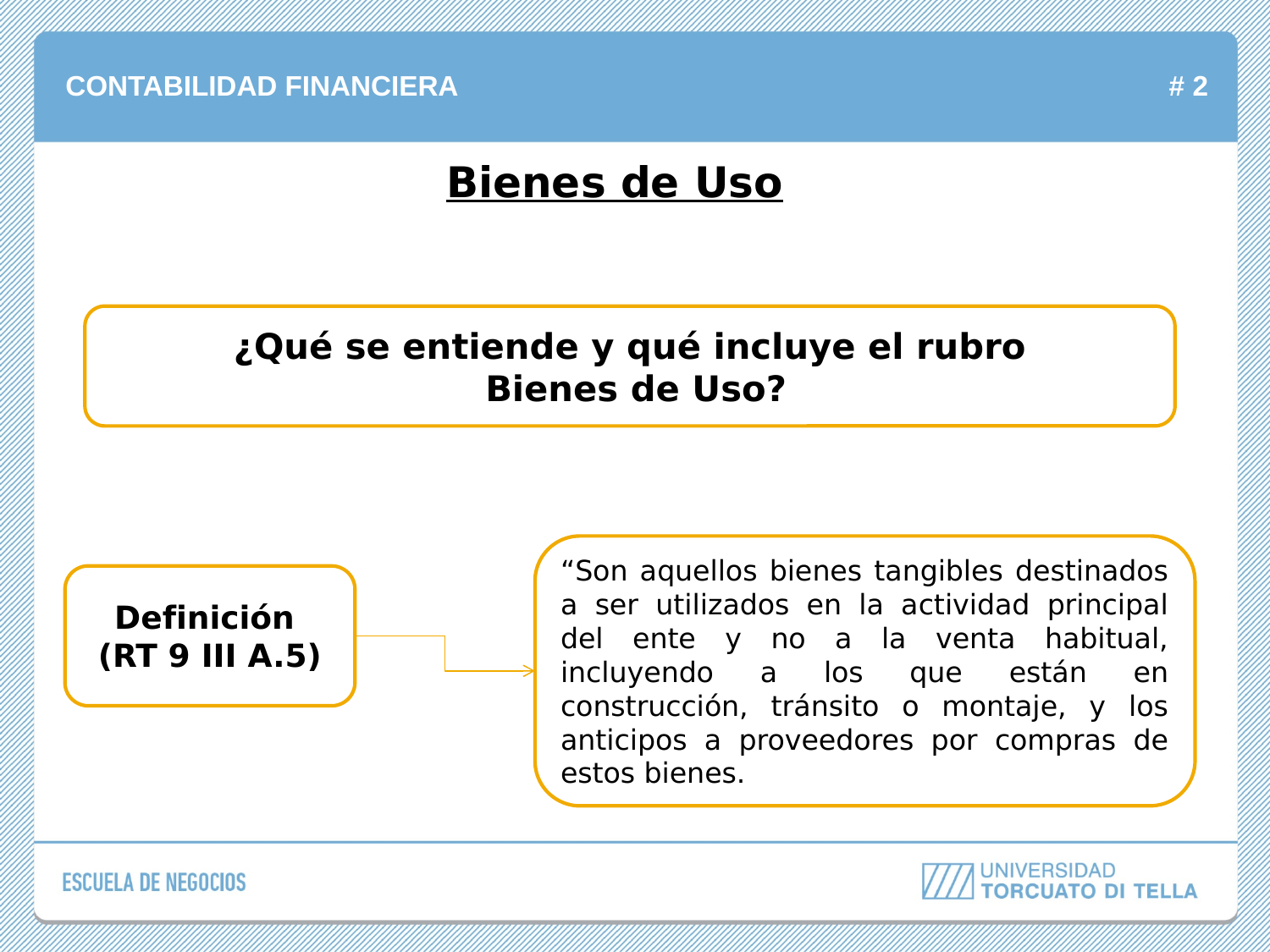

Bienes de Uso
¿Qué se entiende y qué incluye el rubro
 Bienes de Uso?
“Son aquellos bienes tangibles destinados a ser utilizados en la actividad principal del ente y no a la venta habitual, incluyendo a los que están en construcción, tránsito o montaje, y los anticipos a proveedores por compras de estos bienes.
Definición
(RT 9 III A.5)